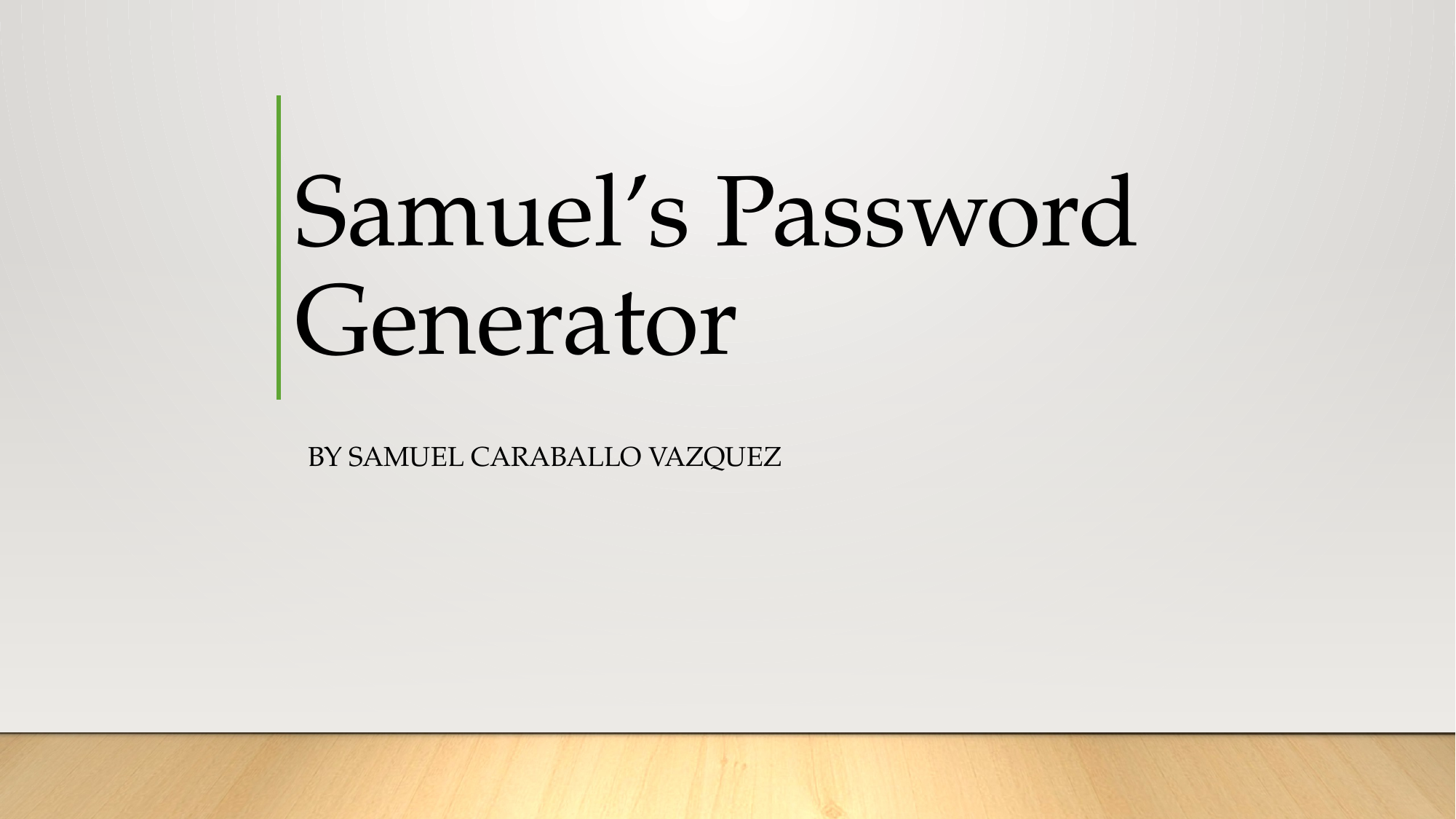

# Samuel’s Password Generator
By Samuel Caraballo Vazquez